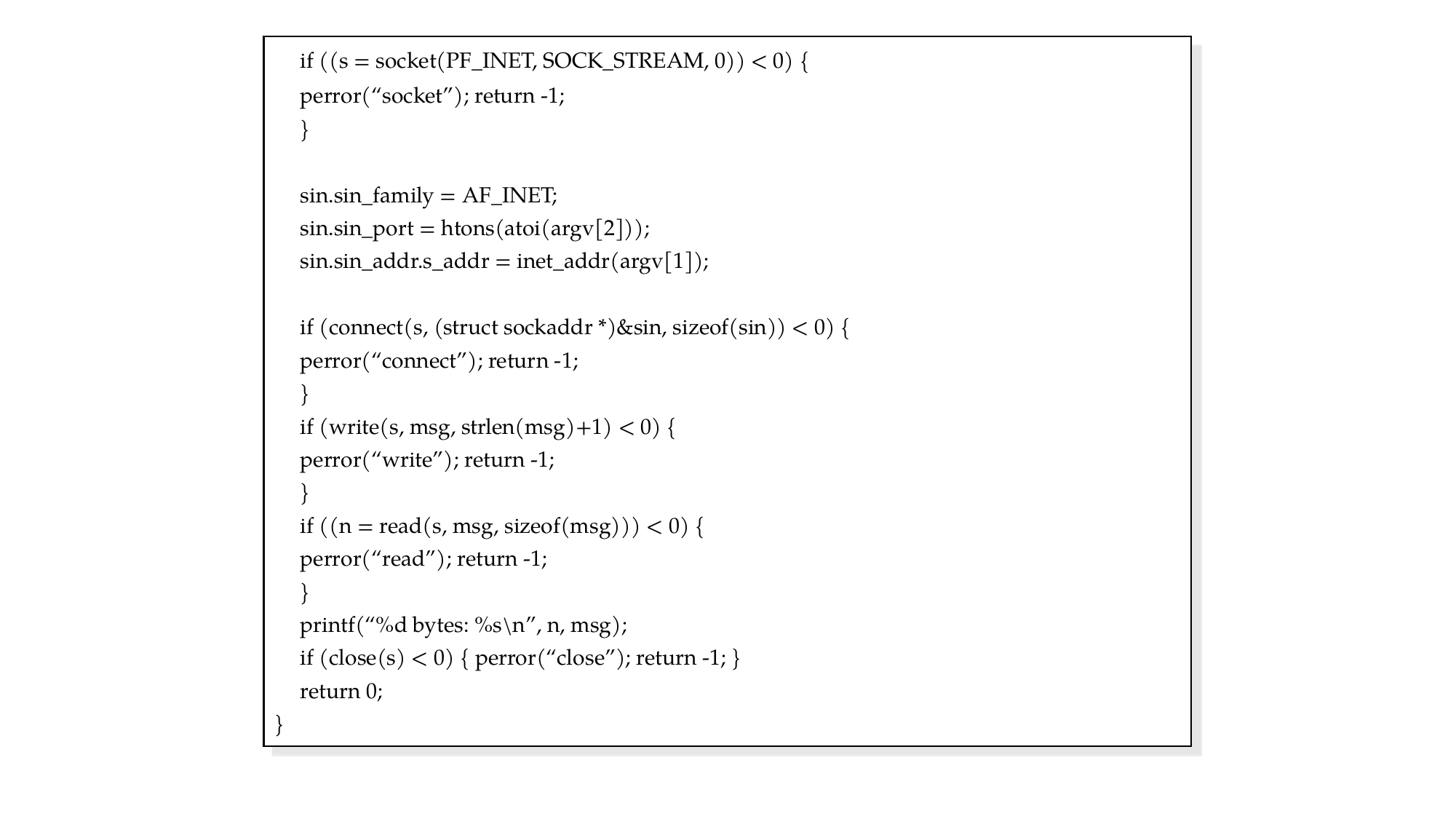

if ((s = socket(PF_INET, SOCK_STREAM, 0)) < 0) {
		perror(“socket”); return -1;
	}

	sin.sin_family = AF_INET;
	sin.sin_port = htons(atoi(argv[2]));
	sin.sin_addr.s_addr = inet_addr(argv[1]);

	if (connect(s, (struct sockaddr *)&sin, sizeof(sin)) < 0) {
		perror(“connect”); return -1;
	}
	if (write(s, msg, strlen(msg)+1) < 0) {
		perror(“write”); return -1;
	}
	if ((n = read(s, msg, sizeof(msg))) < 0) {
		perror(“read”); return -1;
	}
	printf(“%d bytes: %s\n”, n, msg);
	if (close(s) < 0) { perror(“close”); return -1; }
	return 0;
}